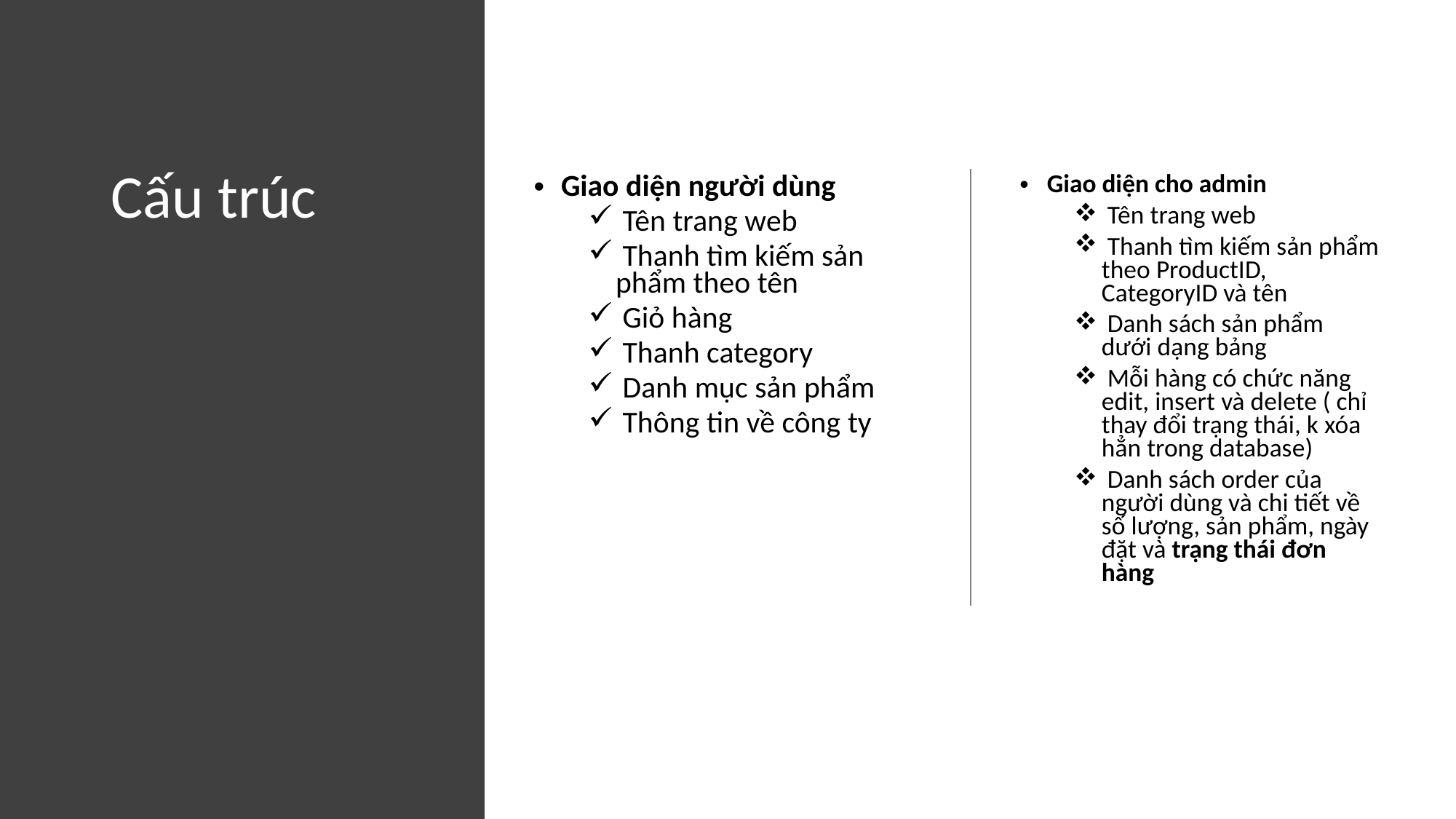

# Cấu trúc
Giao diện người dùng
 Tên trang web
 Thanh tìm kiếm sản phẩm theo tên
 Giỏ hàng
 Thanh category
 Danh mục sản phẩm
 Thông tin về công ty
Giao diện cho admin
 Tên trang web
 Thanh tìm kiếm sản phẩm theo ProductID, CategoryID và tên
 Danh sách sản phẩm dưới dạng bảng
 Mỗi hàng có chức năng edit, insert và delete ( chỉ thay đổi trạng thái, k xóa hẳn trong database)
 Danh sách order của người dùng và chi tiết về số lượng, sản phẩm, ngày đặt và trạng thái đơn hàng